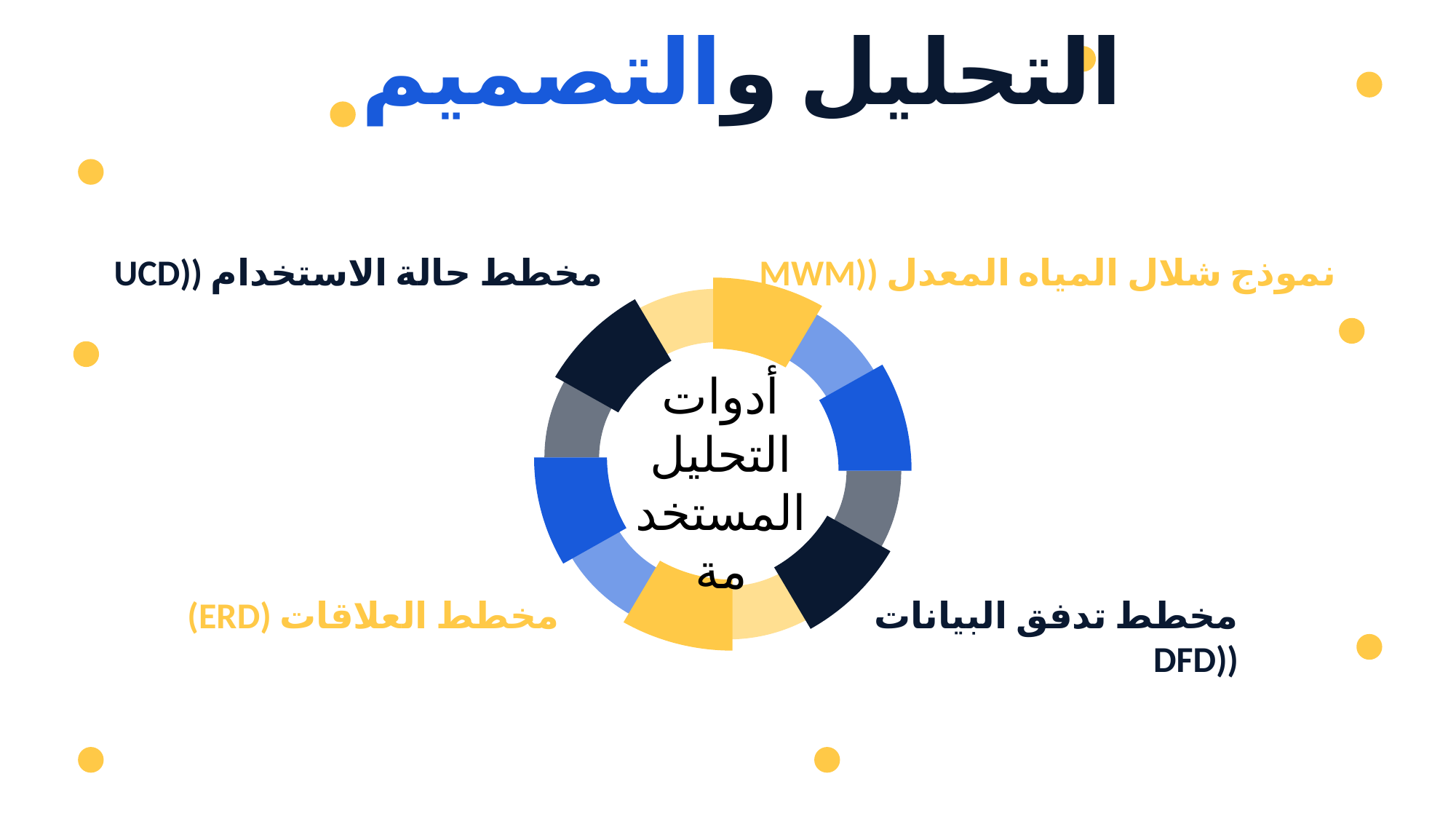

التحليل والتصميم

مخطط حالة الاستخدام ((UCD

نموذج شلال المياه المعدل ((MWM

أدوات
التحليل
المستخدمة
مخطط العلاقات (ERD)

مخطط تدفق البيانات ((DFD